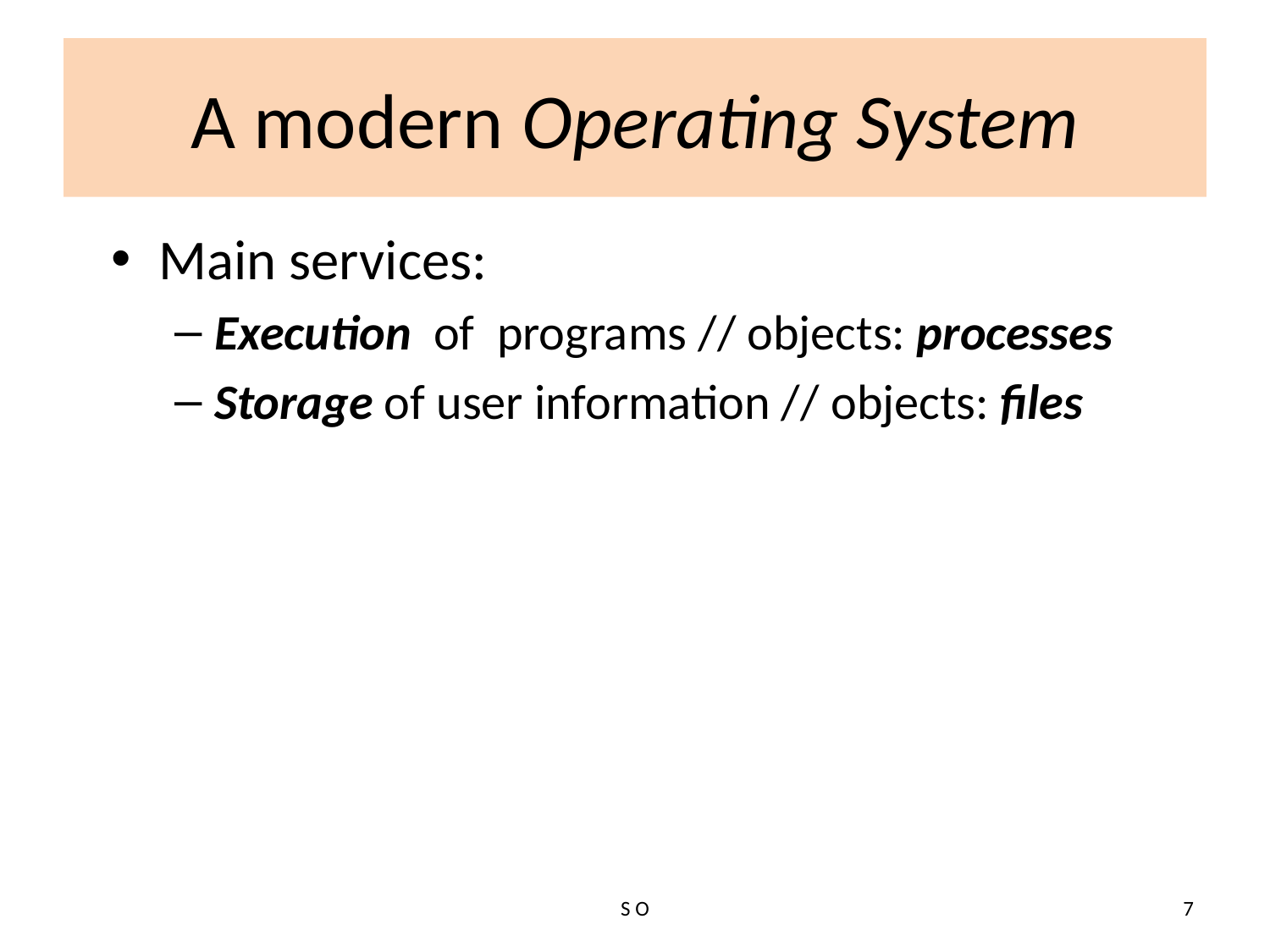

# A modern Operating System

Main services:
Execution  of  programs // objects: processes
Storage of user information // objects: files

S O
7